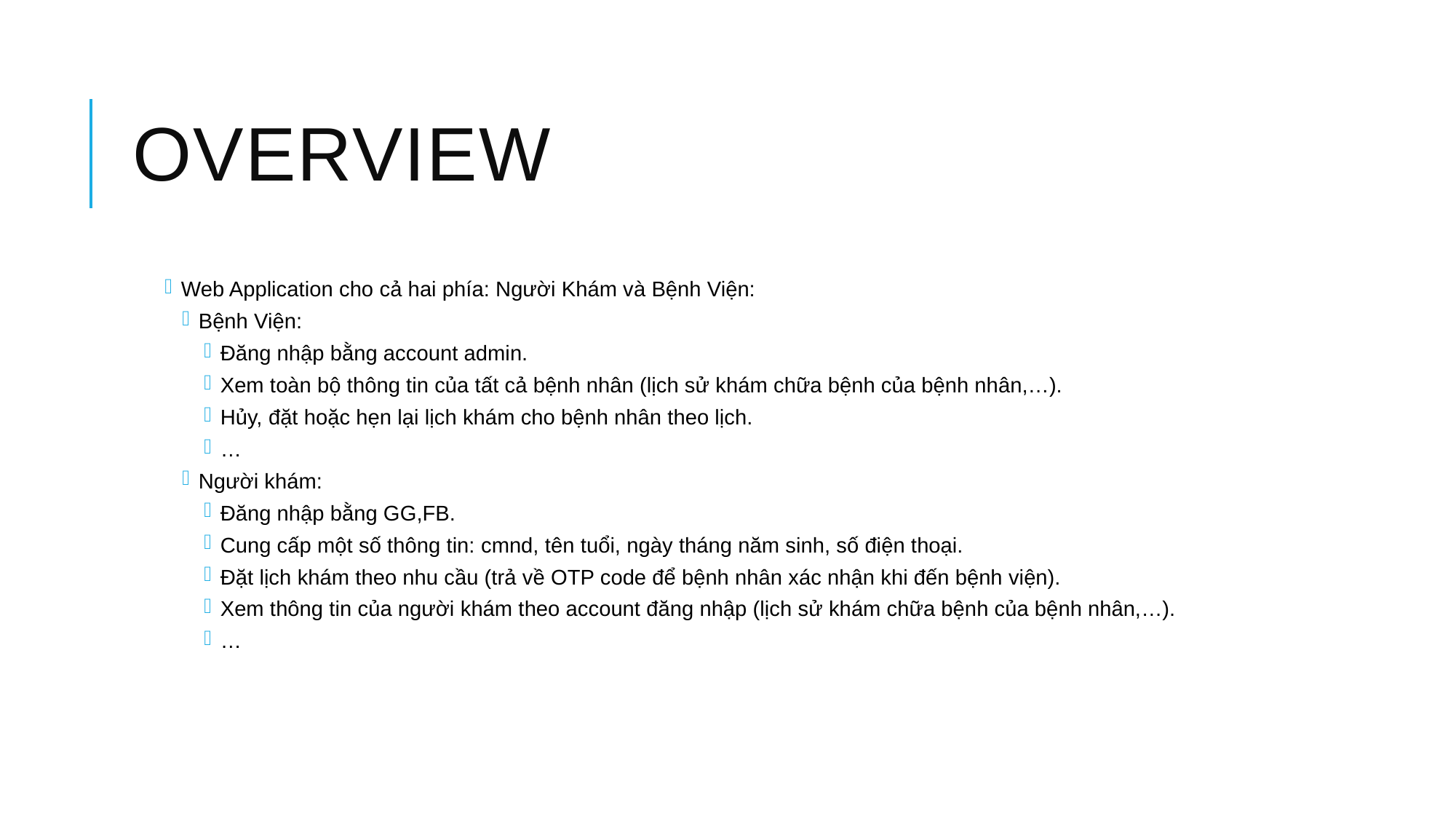

# Overview
Web Application cho cả hai phía: Người Khám và Bệnh Viện:
Bệnh Viện:
Đăng nhập bằng account admin.
Xem toàn bộ thông tin của tất cả bệnh nhân (lịch sử khám chữa bệnh của bệnh nhân,…).
Hủy, đặt hoặc hẹn lại lịch khám cho bệnh nhân theo lịch.
…
Người khám:
Đăng nhập bằng GG,FB.
Cung cấp một số thông tin: cmnd, tên tuổi, ngày tháng năm sinh, số điện thoại.
Đặt lịch khám theo nhu cầu (trả về OTP code để bệnh nhân xác nhận khi đến bệnh viện).
Xem thông tin của người khám theo account đăng nhập (lịch sử khám chữa bệnh của bệnh nhân,…).
…